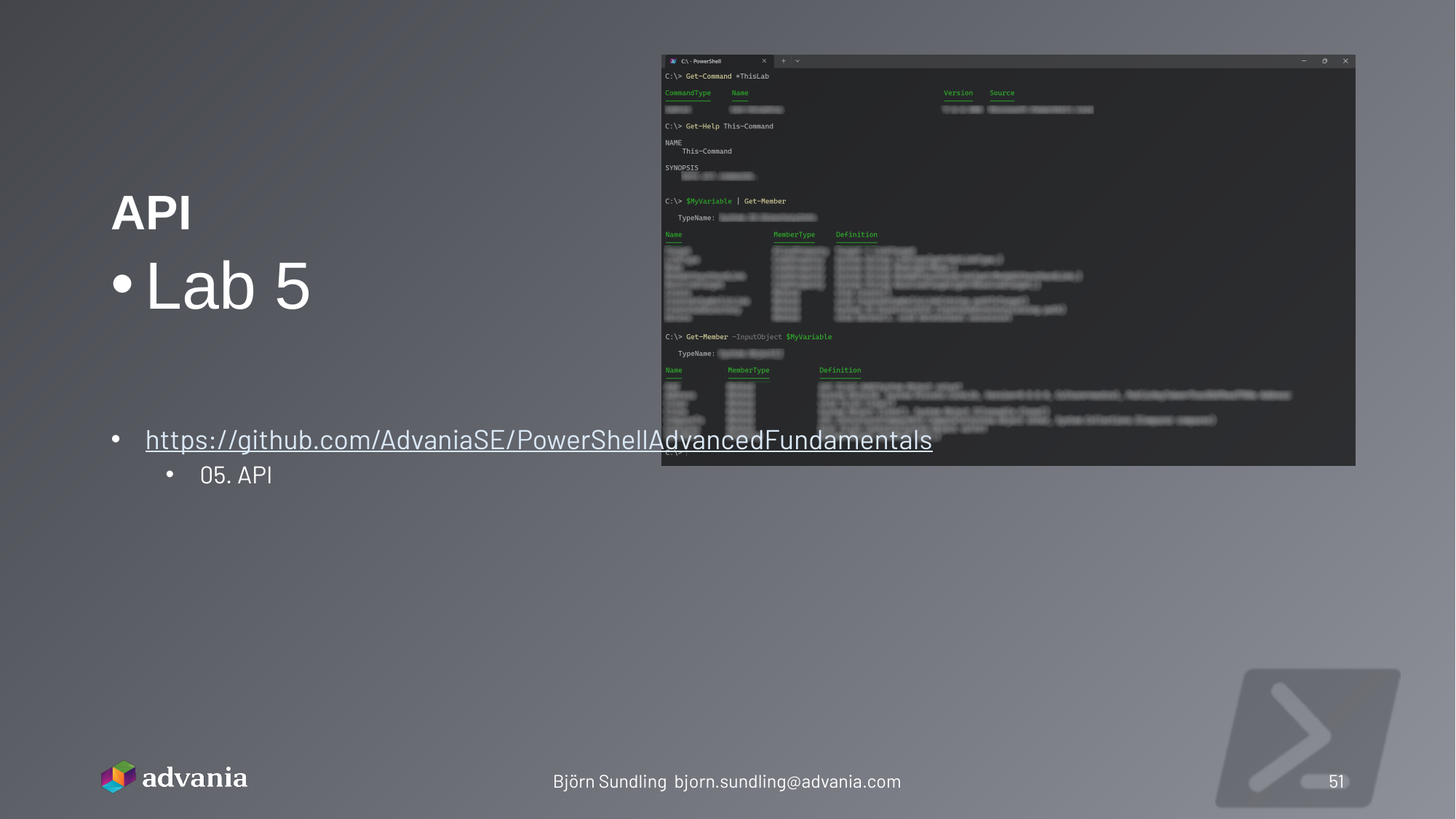

# API
Lab 5

https://github.com/AdvaniaSE/PowerShellAdvancedFundamentals
05. API
Björn Sundling  bjorn.sundling@advania.com
51